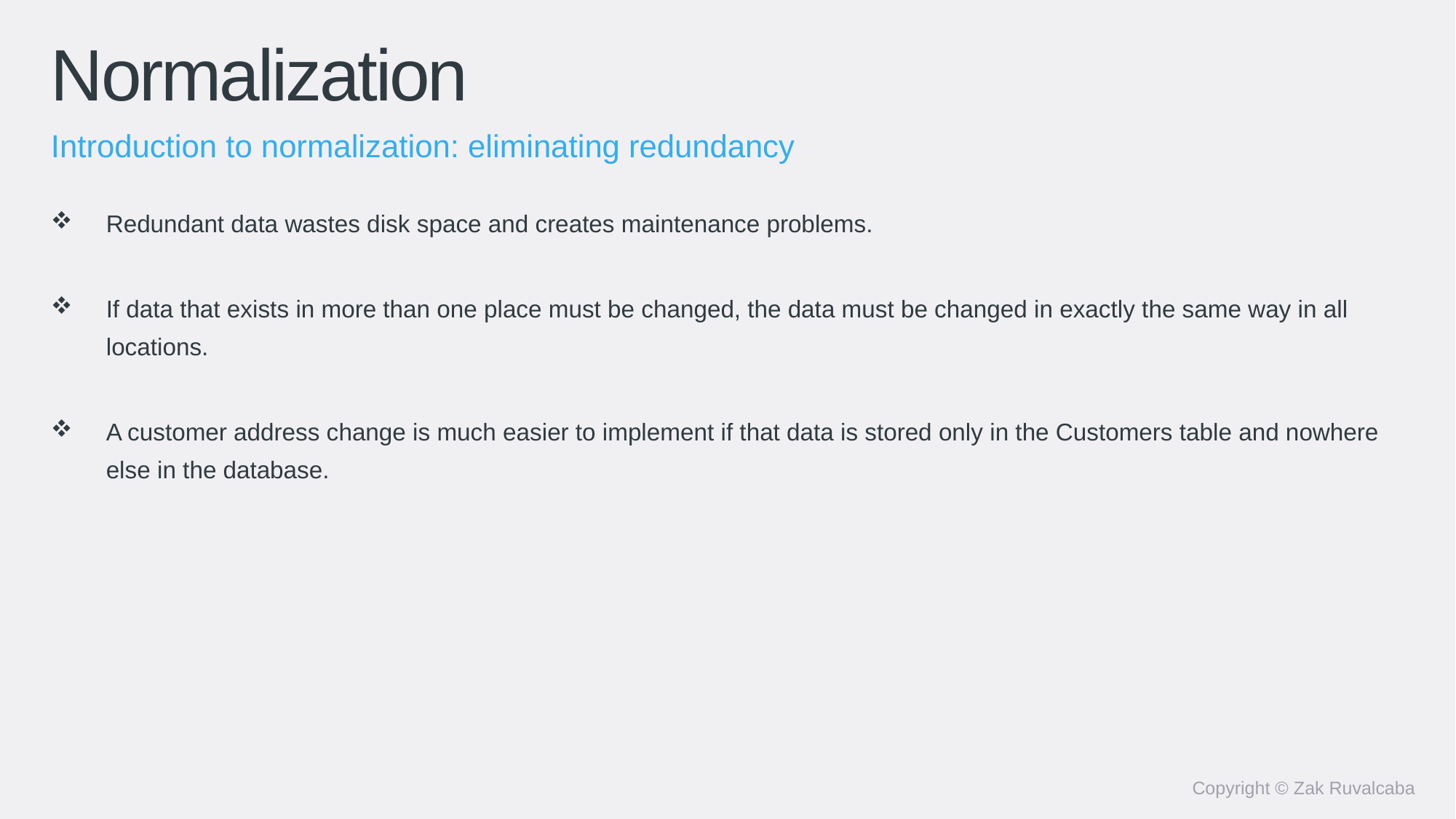

# Normalization
Introduction to normalization: eliminating redundancy
Redundant data wastes disk space and creates maintenance problems.

If data that exists in more than one place must be changed, the data must be changed in exactly the same way in all locations.

A customer address change is much easier to implement if that data is stored only in the Customers table and nowhere else in the database.